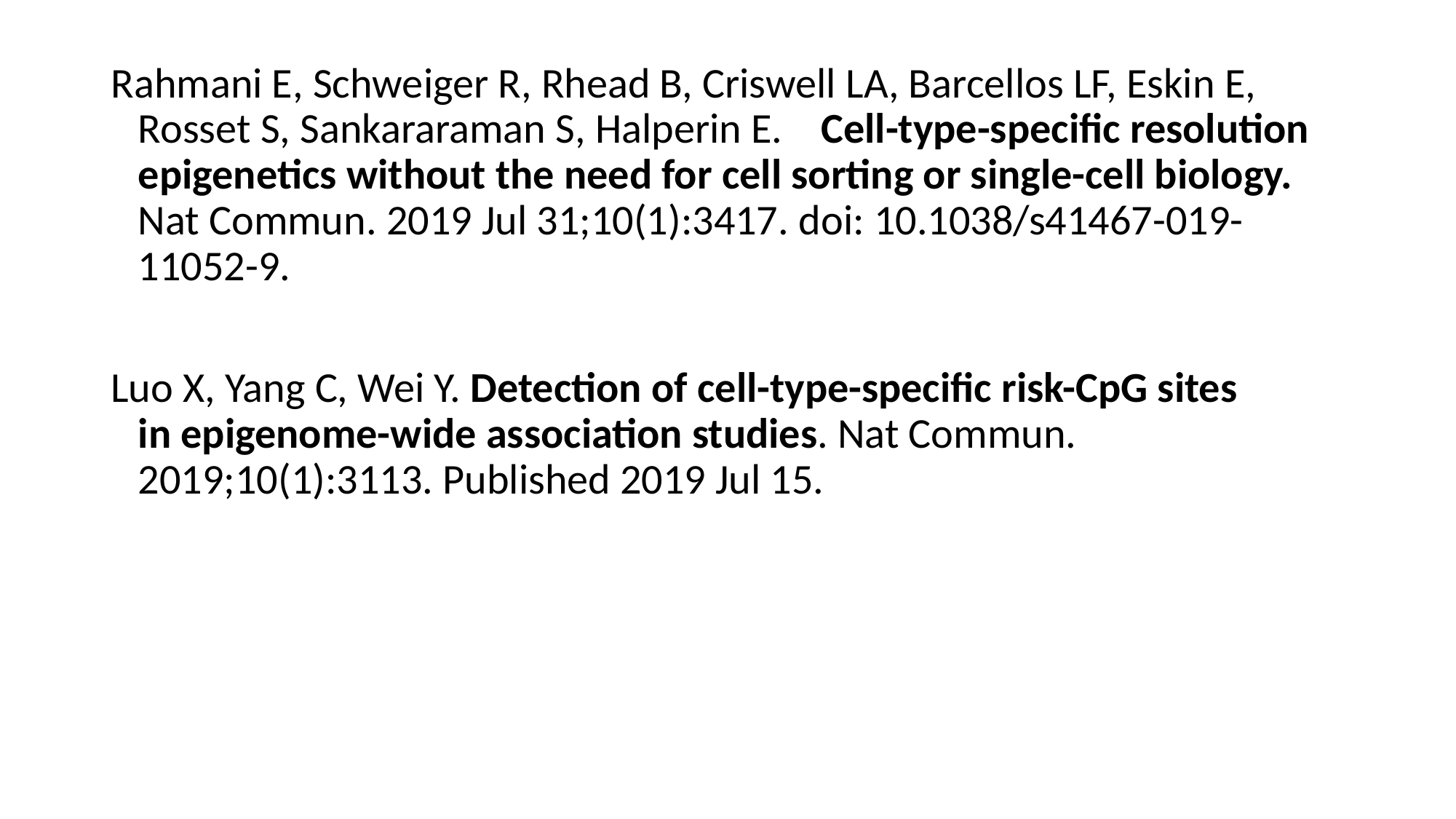

Rahmani E, Schweiger R, Rhead B, Criswell LA, Barcellos LF, Eskin E, Rosset S, Sankararaman S, Halperin E.    Cell-type-specific resolution epigenetics without the need for cell sorting or single-cell biology.    Nat Commun. 2019 Jul 31;10(1):3417. doi: 10.1038/s41467-019-11052-9.

Luo X, Yang C, Wei Y. Detection of cell-type-specific risk-CpG sites in epigenome-wide association studies. Nat Commun. 2019;10(1):3113. Published 2019 Jul 15.